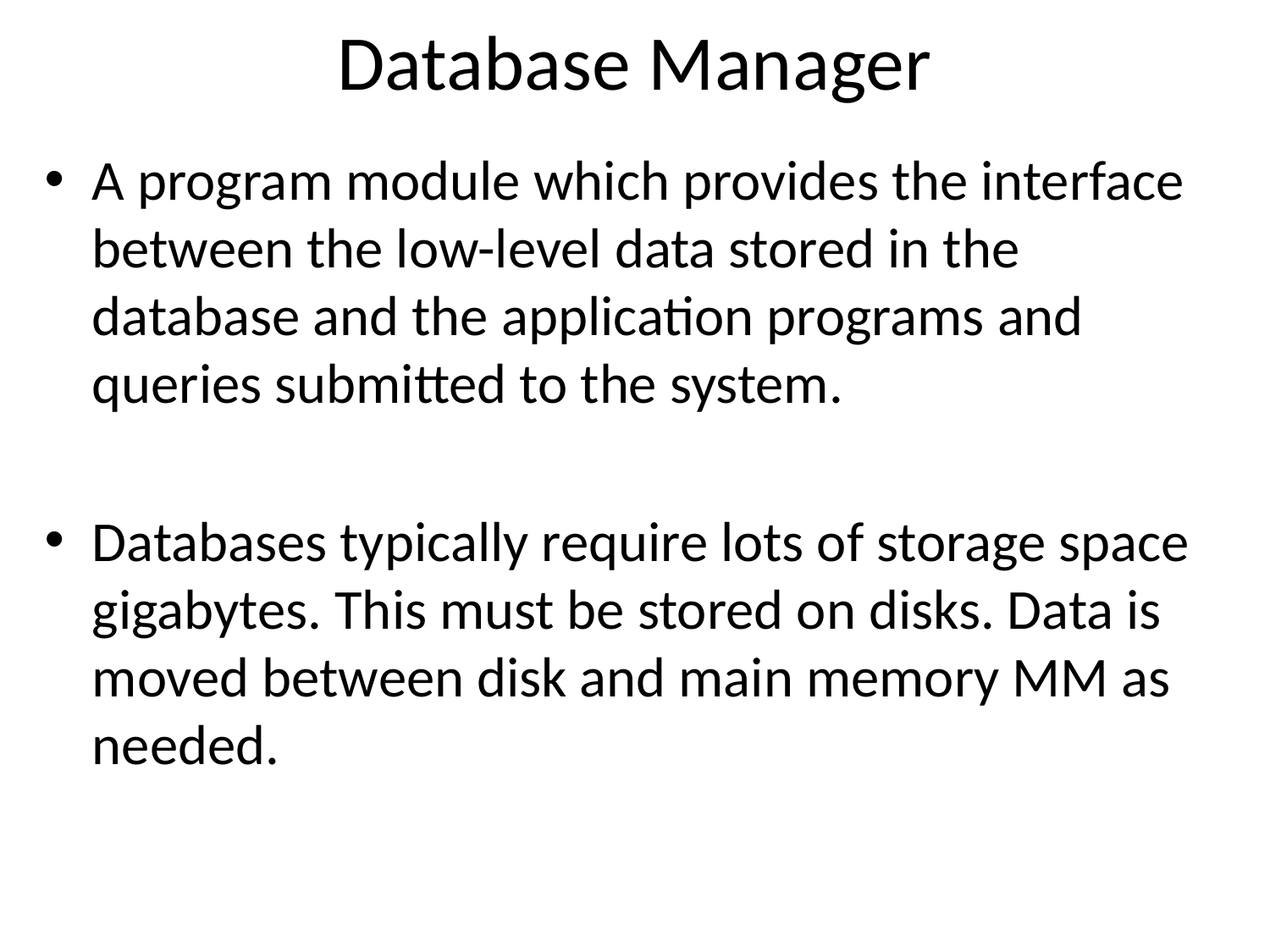

# Database Manager
A program module which provides the interface between the low-level data stored in the database and the application programs and queries submitted to the system.

Databases typically require lots of storage space gigabytes. This must be stored on disks. Data is moved between disk and main memory MM as needed.